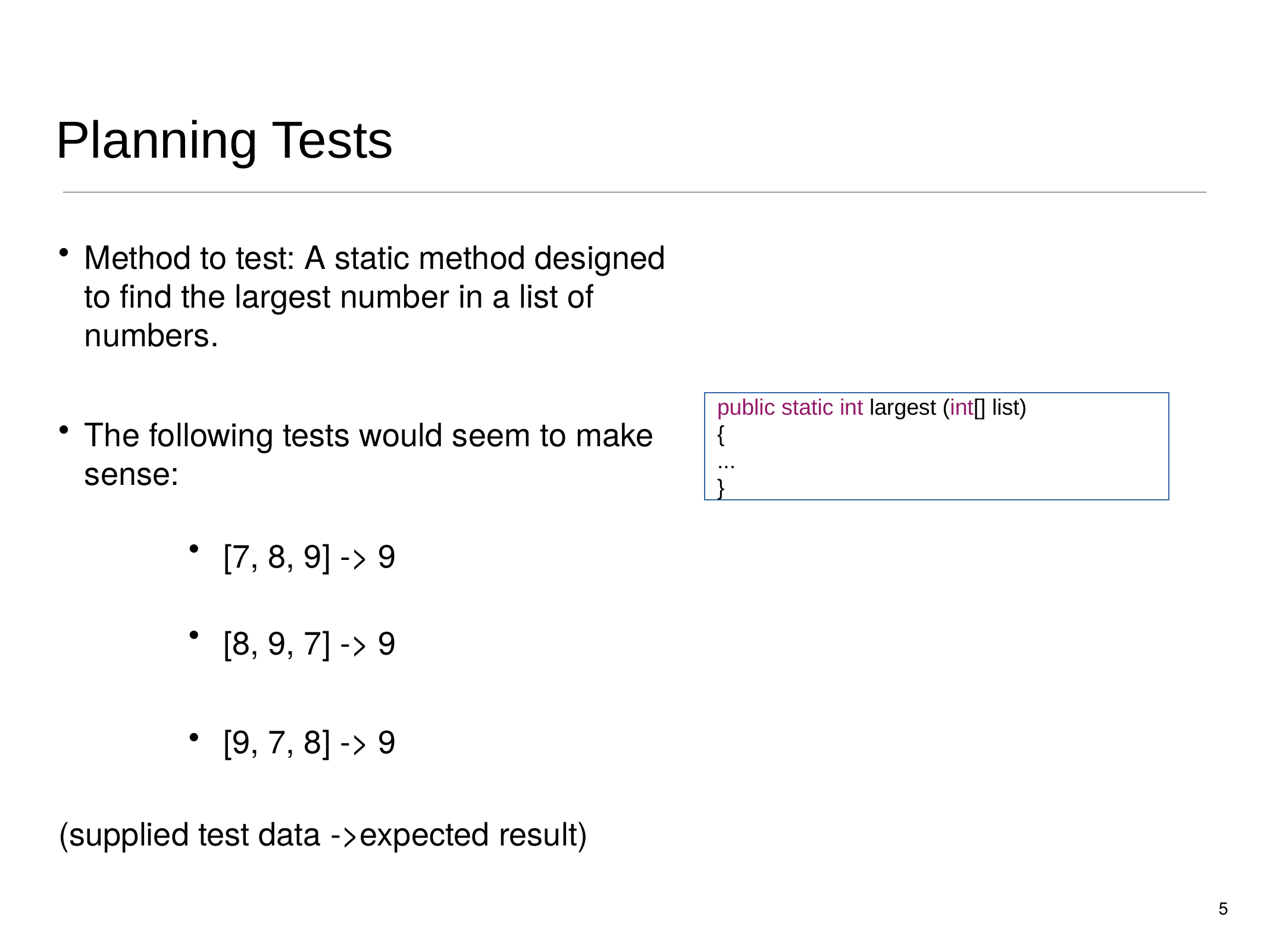

# Planning Tests
Method to test: A static method designed to find the largest number in a list of numbers.

The following tests would seem to make sense:

 [7, 8, 9] -> 9

 [8, 9, 7] -> 9

 [9, 7, 8] -> 9

(supplied test data ->expected result)
  public static int largest (int[] list)
  {
  ...
  }
5